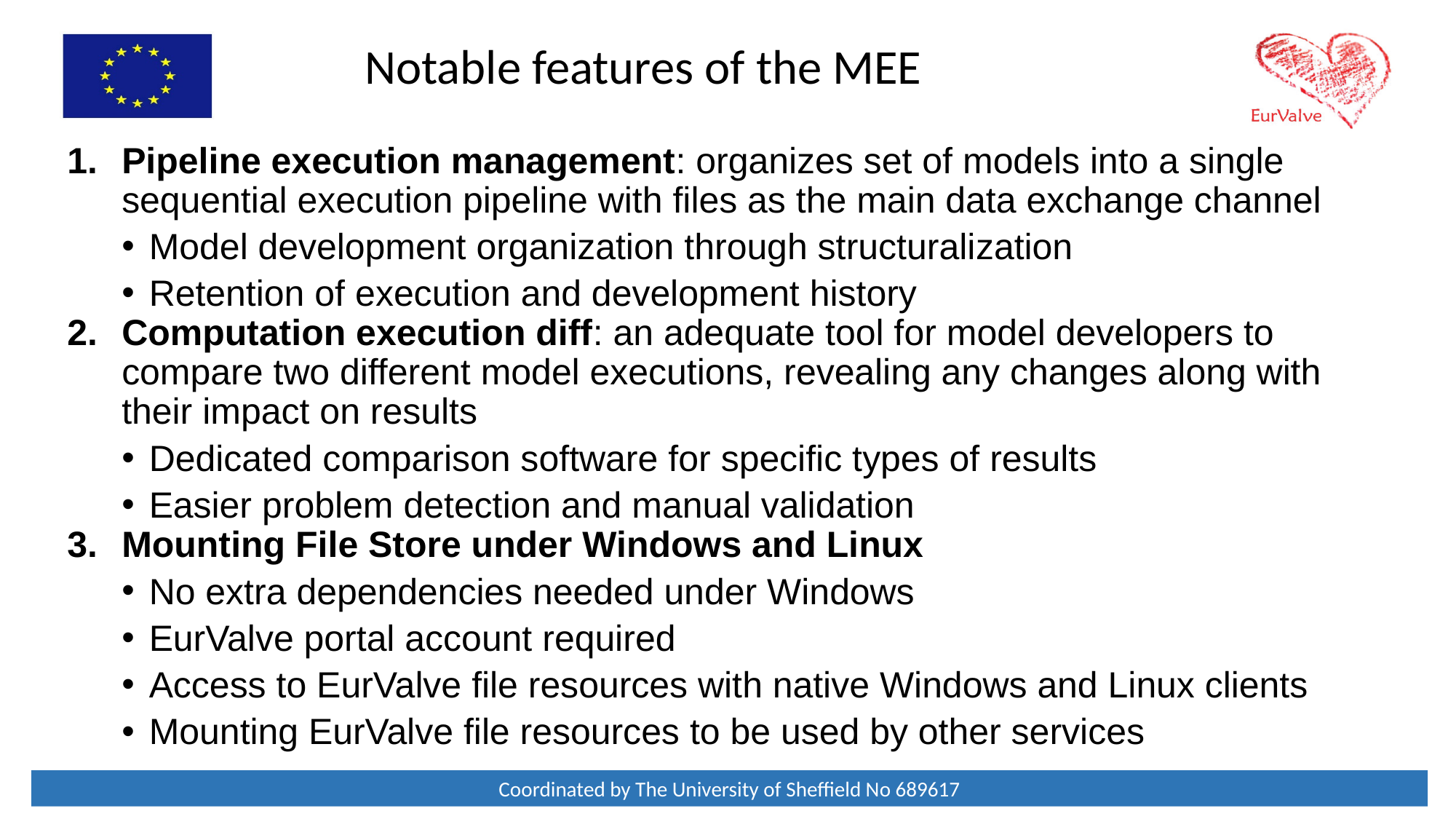

# Notable features of the MEE
Pipeline execution management: organizes set of models into a single sequential execution pipeline with files as the main data exchange channel
Model development organization through structuralization
Retention of execution and development history
Computation execution diff: an adequate tool for model developers to compare two different model executions, revealing any changes along with their impact on results
Dedicated comparison software for specific types of results
Easier problem detection and manual validation
Mounting File Store under Windows and Linux
No extra dependencies needed under Windows
EurValve portal account required
Access to EurValve file resources with native Windows and Linux clients
Mounting EurValve file resources to be used by other services